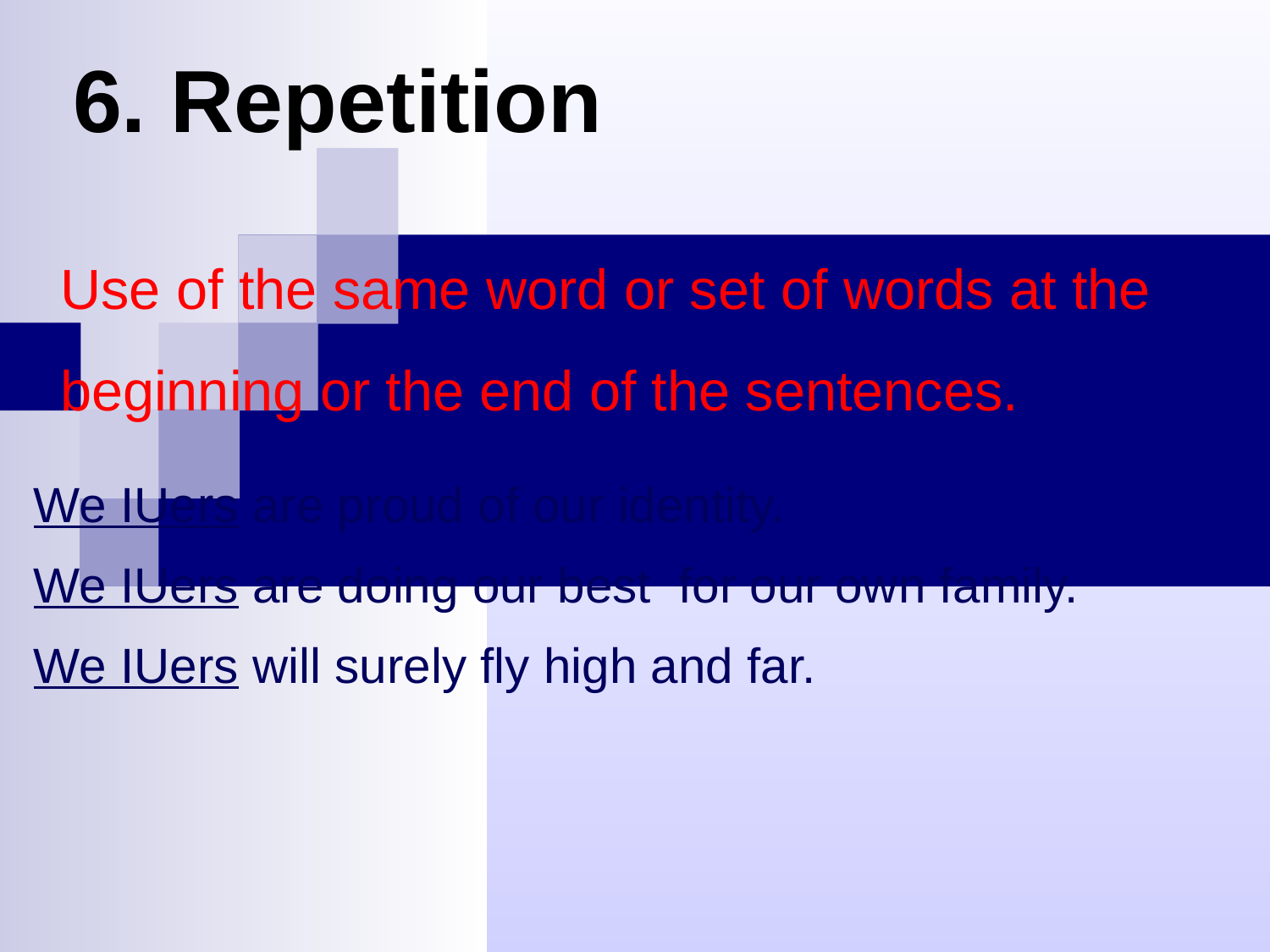

# 6. Repetition
Use of the same word or set of words at the beginning or the end of the sentences.
We IUers are proud of our identity.
We IUers are doing our best  for our own family.
We IUers will surely fly high and far.